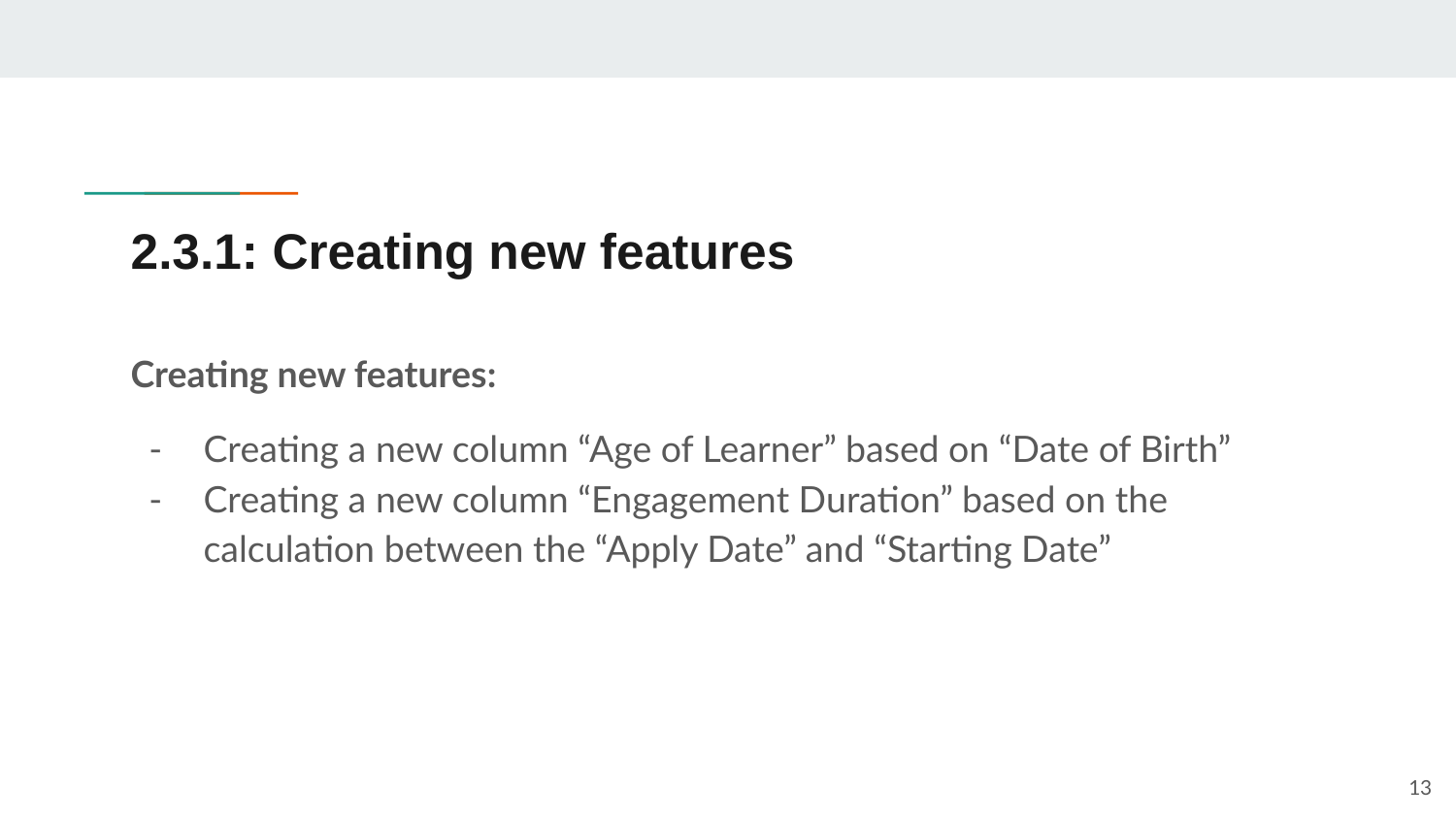

# 2.3.1: Creating new features
Creating new features:
Creating a new column “Age of Learner” based on “Date of Birth”
Creating a new column “Engagement Duration” based on the calculation between the “Apply Date” and “Starting Date”
13